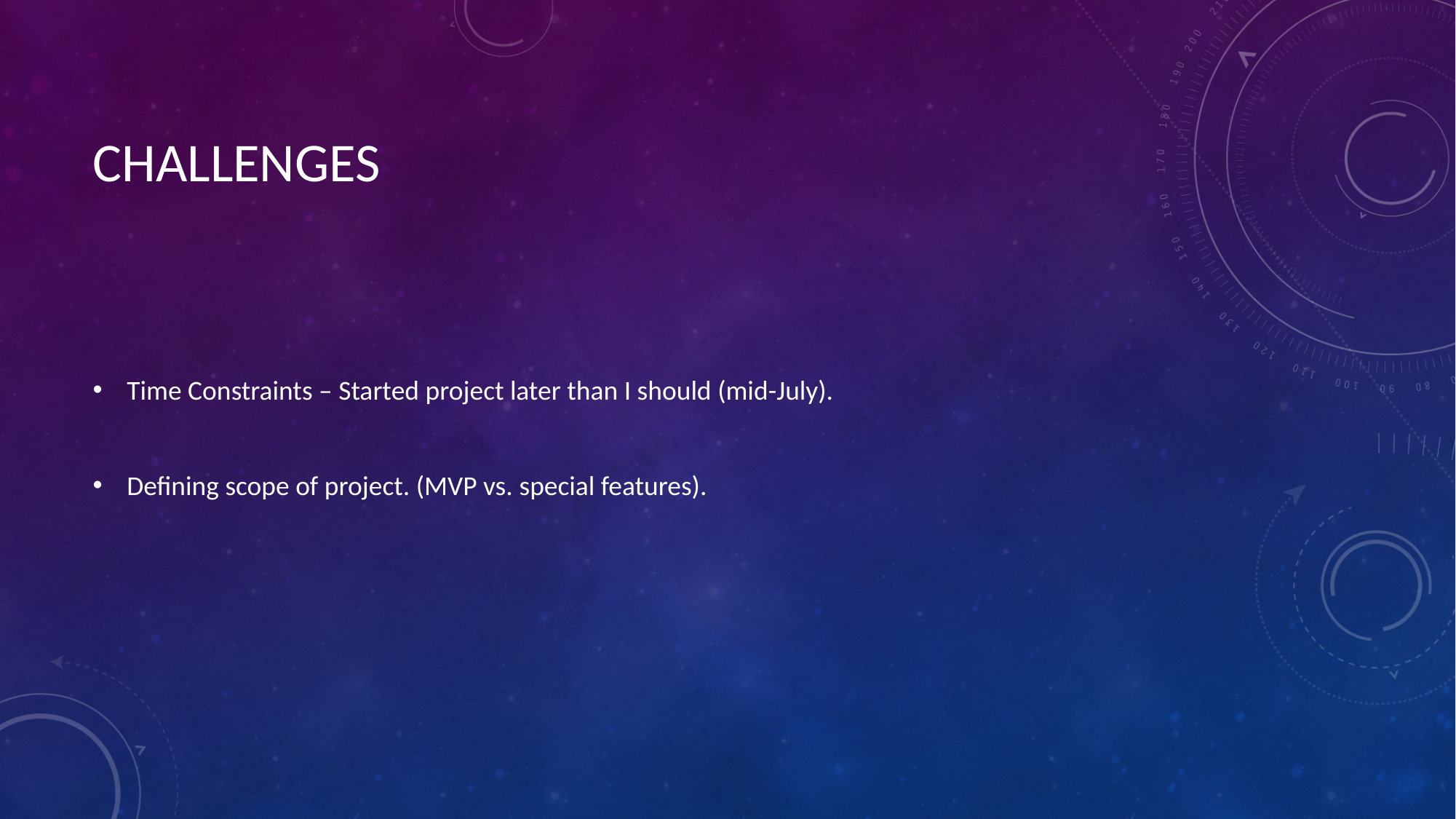

# Challenges
Time Constraints – Started project later than I should (mid-July).

Defining scope of project. (MVP vs. special features).